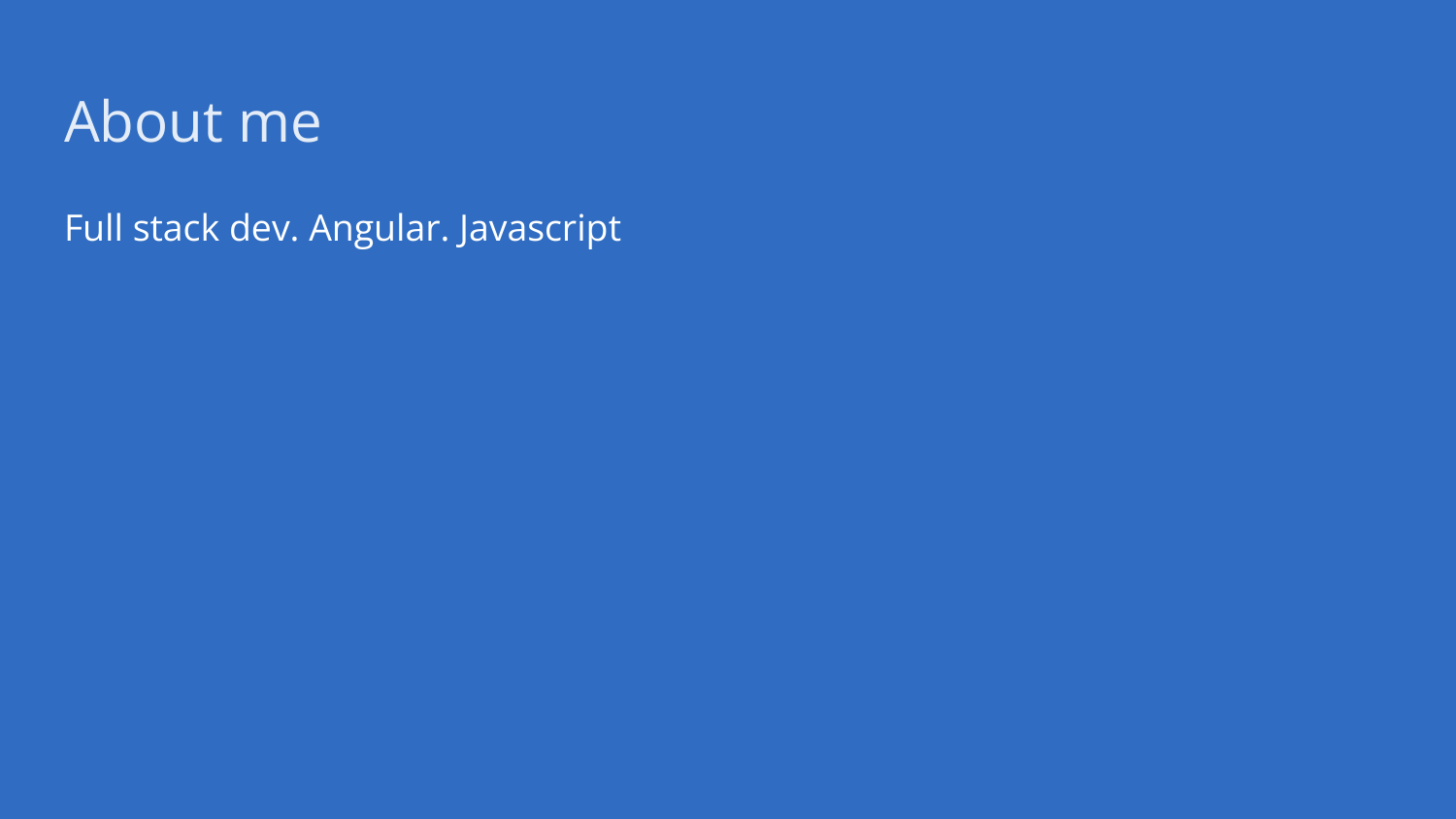

# About me
Full stack dev. Angular. Javascript